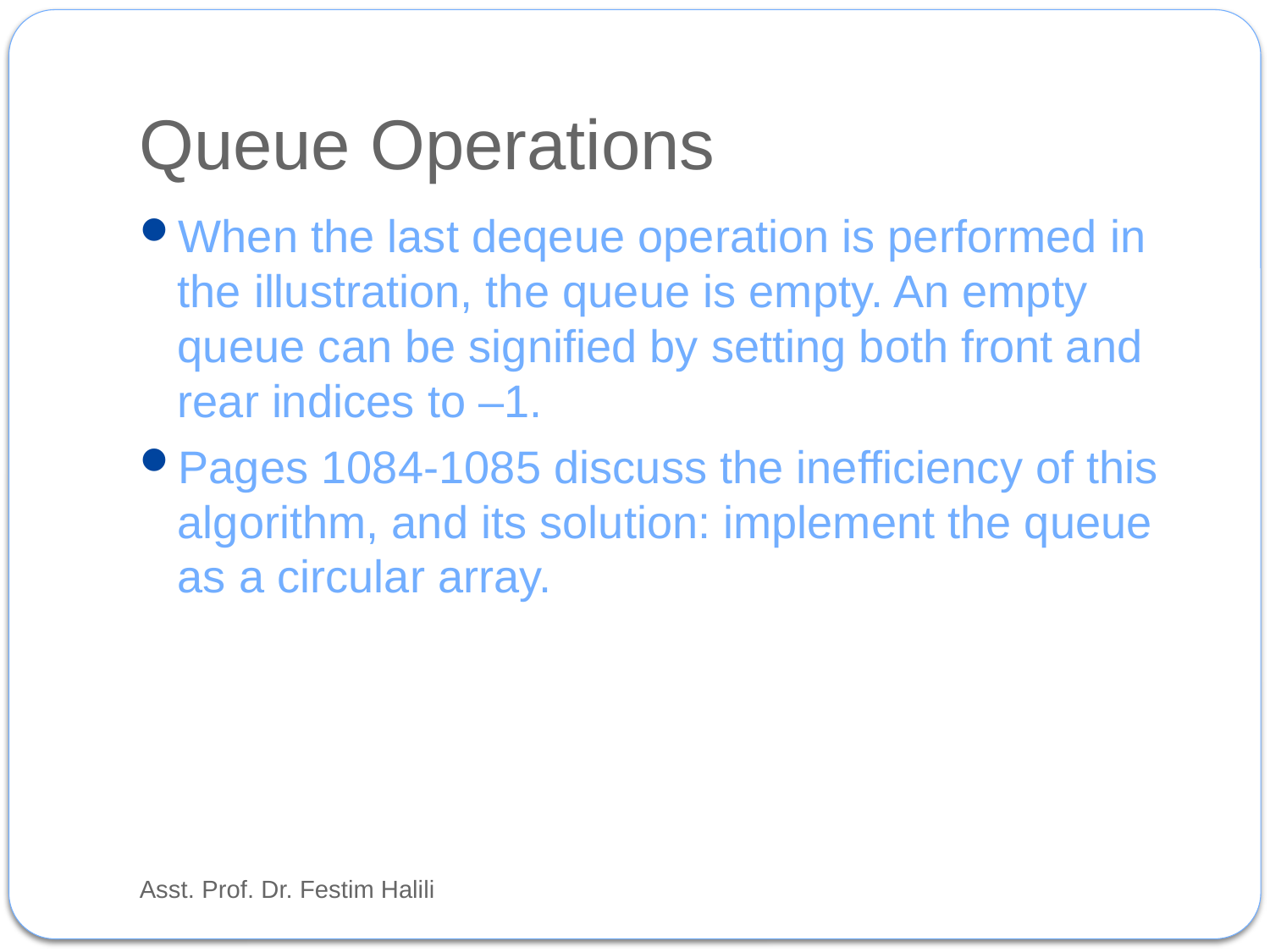

# Queue Operations
When the last deqeue operation is performed in the illustration, the queue is empty. An empty queue can be signified by setting both front and rear indices to –1.
Pages 1084-1085 discuss the inefficiency of this algorithm, and its solution: implement the queue as a circular array.
Asst. Prof. Dr. Festim Halili